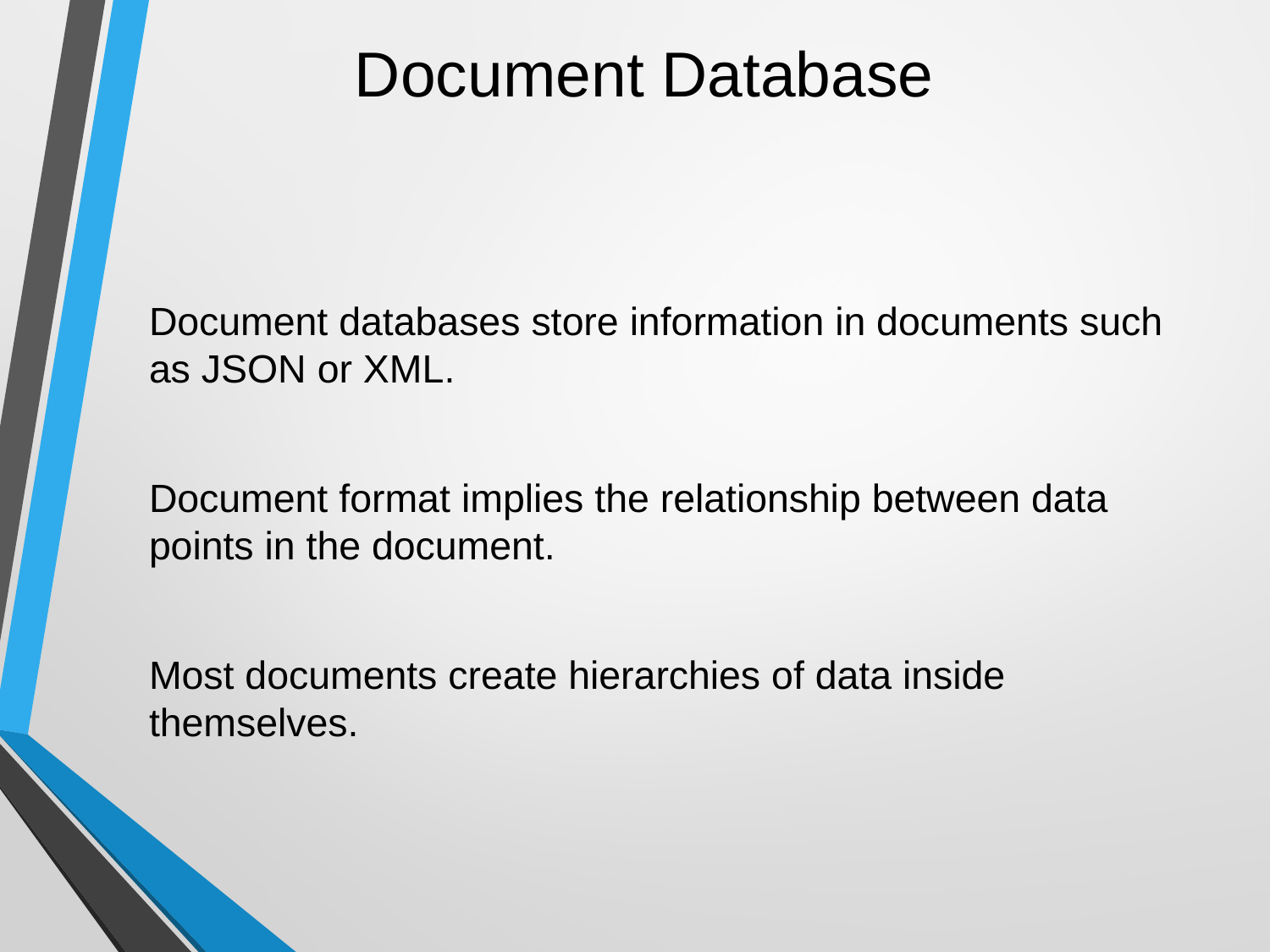

# Document Database
Document databases store information in documents such as JSON or XML.

Document format implies the relationship between data points in the document.

Most documents create hierarchies of data inside themselves.